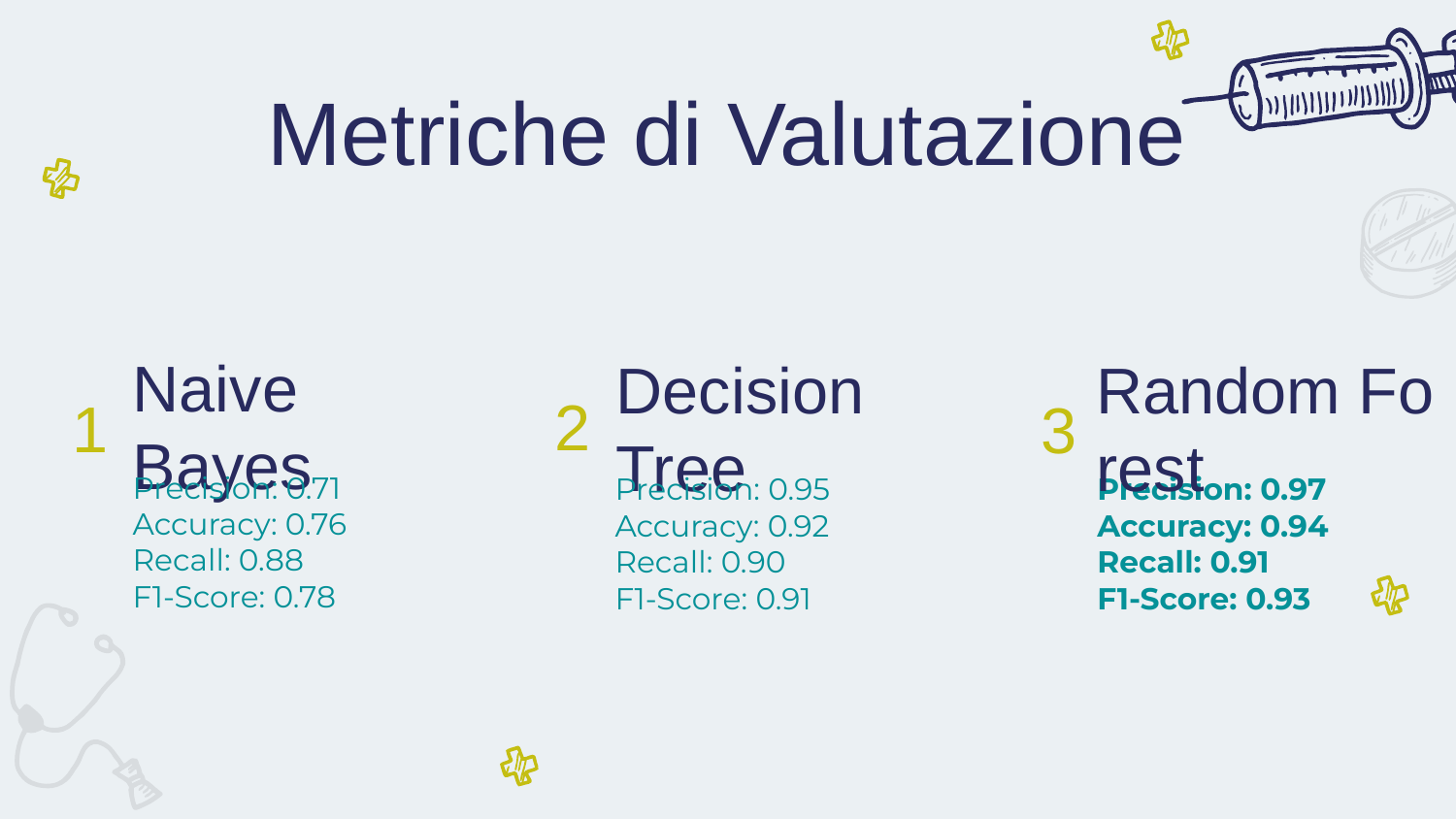

# Metriche di Valutazione
Decision Tree
2
Naive Bayes
1
Random Forest
3
Precision: 0.71
Accuracy: 0.76
Recall: 0.88
F1-Score: 0.78
Precision: 0.97
Accuracy: 0.94
Recall: 0.91
F1-Score: 0.93

Precision: 0.95
Accuracy: 0.92
Recall: 0.90
F1-Score: 0.91